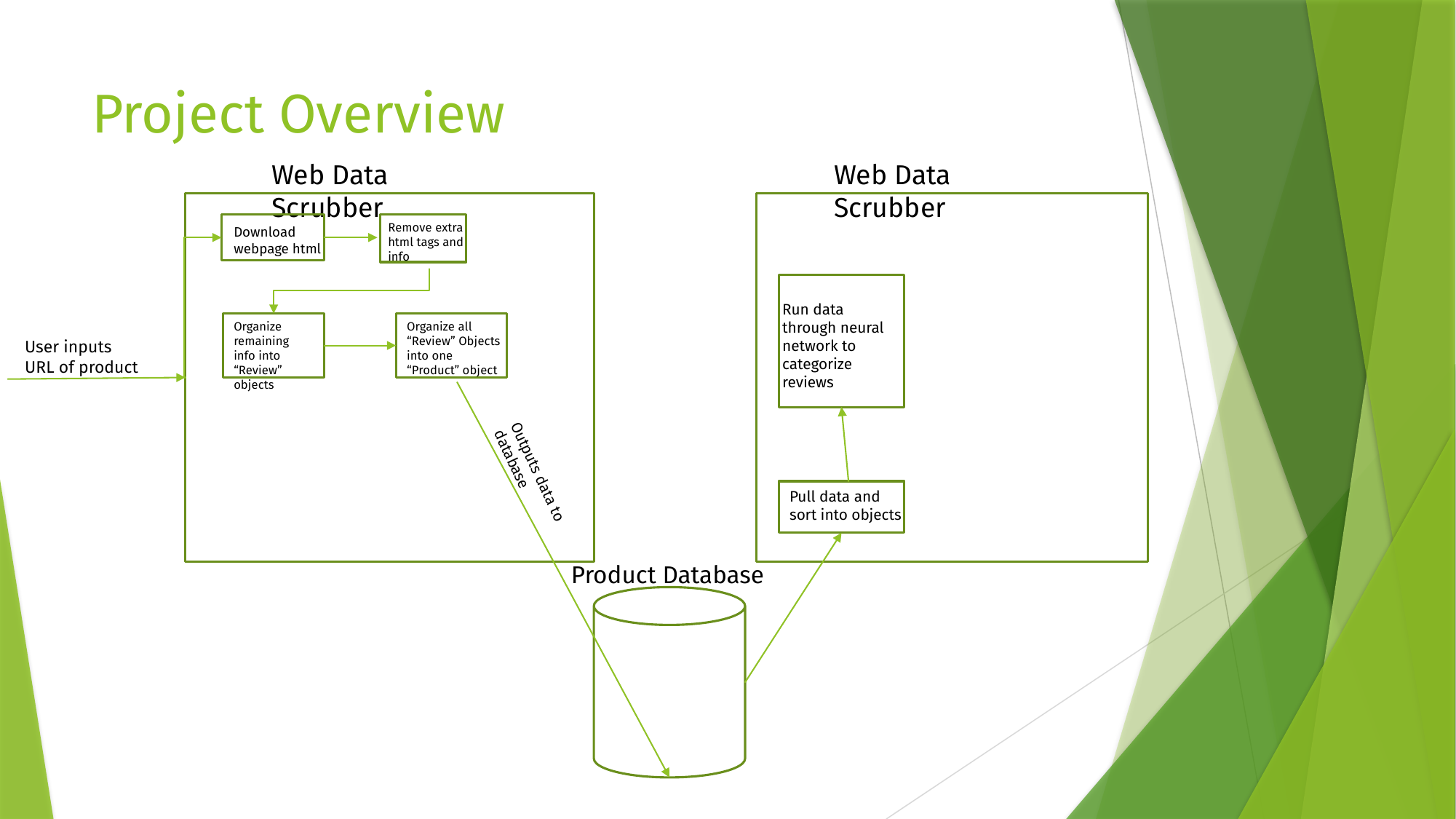

# Project Overview
Web Data Scrubber
Web Data Scrubber

Remove extra html tags and info

Download webpage html

Run data through neural network to categorize reviews

Organize remaining info into “Review” objects

Organize all “Review” Objects into one “Product” object
User inputs URL of product
Outputs data to database

Pull data and sort into objects
Product Database